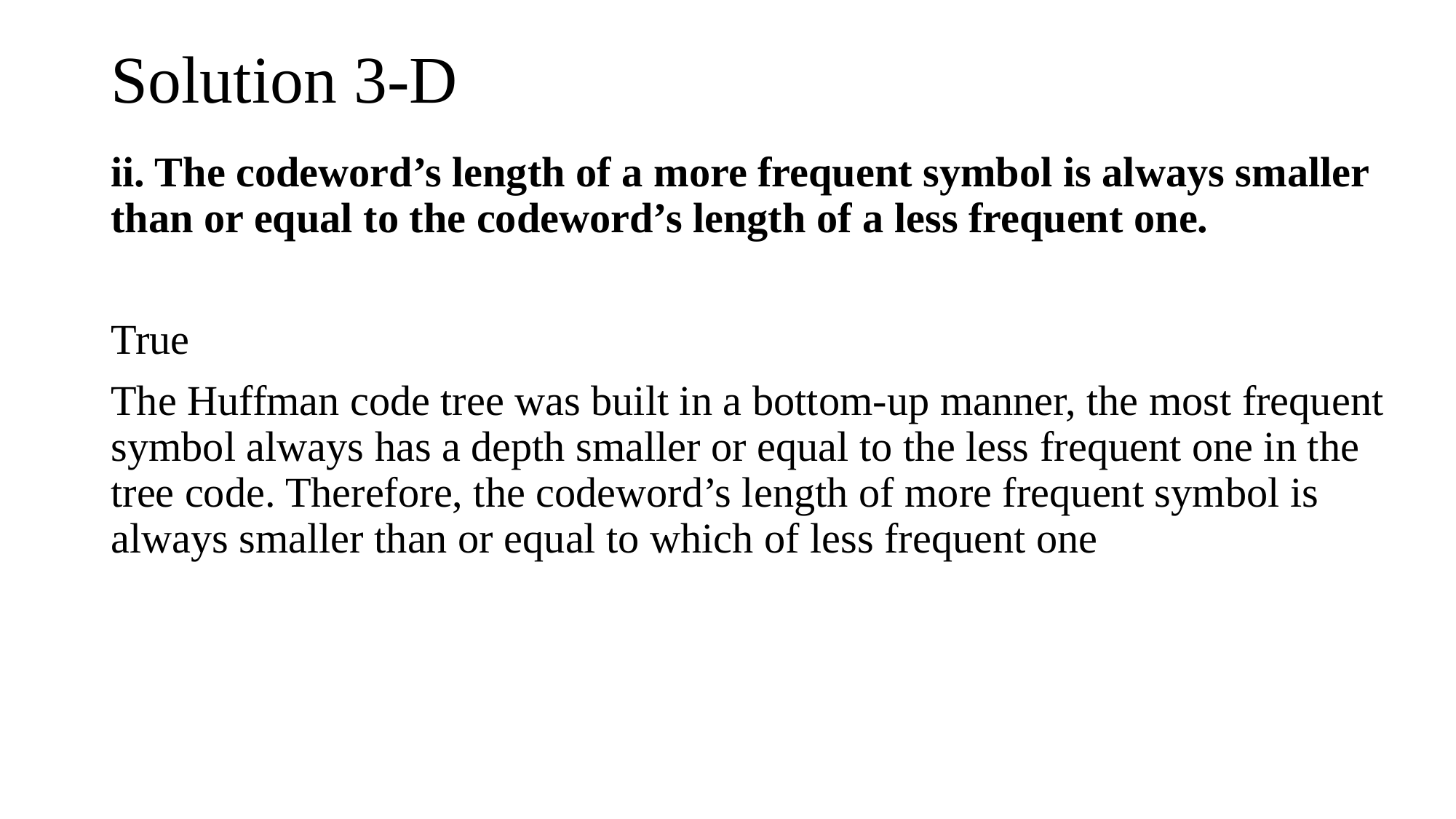

# Solution 3-D
ii. The codeword’s length of a more frequent symbol is always smaller than or equal to the codeword’s length of a less frequent one.

True
The Huffman code tree was built in a bottom-up manner, the most frequent symbol always has a depth smaller or equal to the less frequent one in the tree code. Therefore, the codeword’s length of more frequent symbol is always smaller than or equal to which of less frequent one